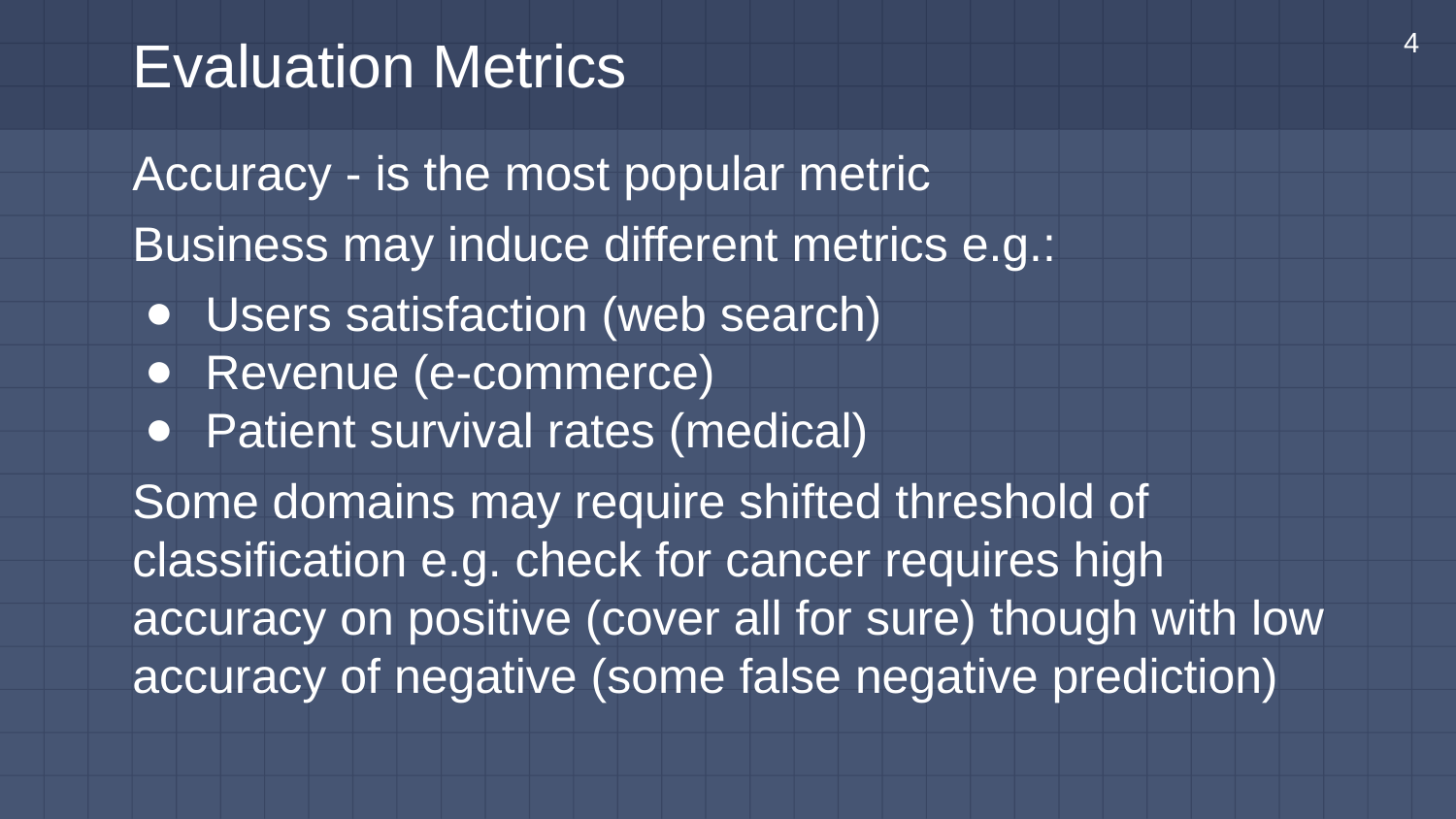

4
# Evaluation Metrics
Accuracy - is the most popular metric
Business may induce different metrics e.g.:
Users satisfaction (web search)
Revenue (e-commerce)
Patient survival rates (medical)
Some domains may require shifted threshold of classification e.g. check for cancer requires high accuracy on positive (cover all for sure) though with low accuracy of negative (some false negative prediction)